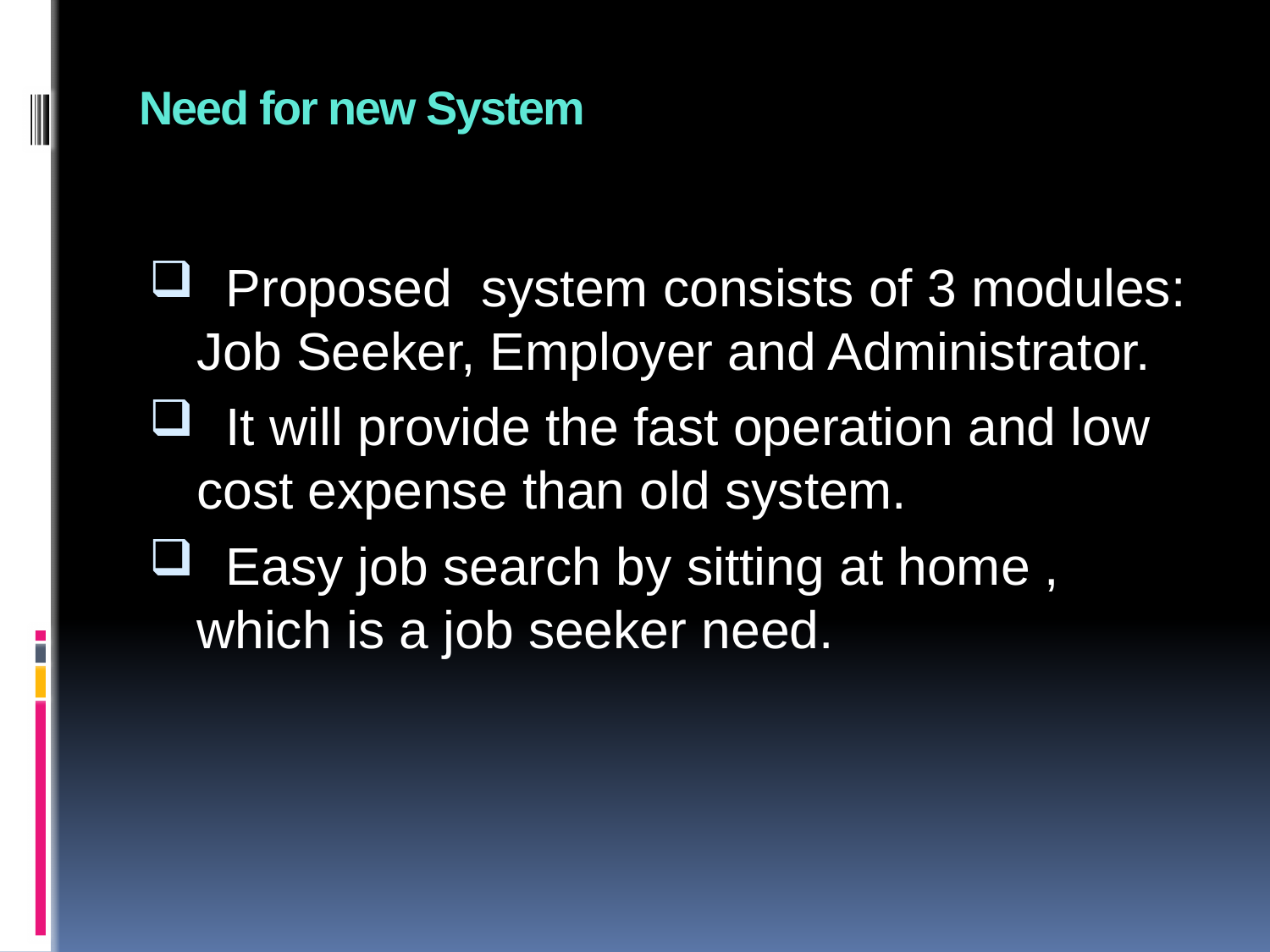

# Need for new System
  Proposed  system consists of 3 modules: Job Seeker, Employer and Administrator.
  It will provide the fast operation and low cost expense than old system.
  Easy job search by sitting at home , which is a job seeker need.